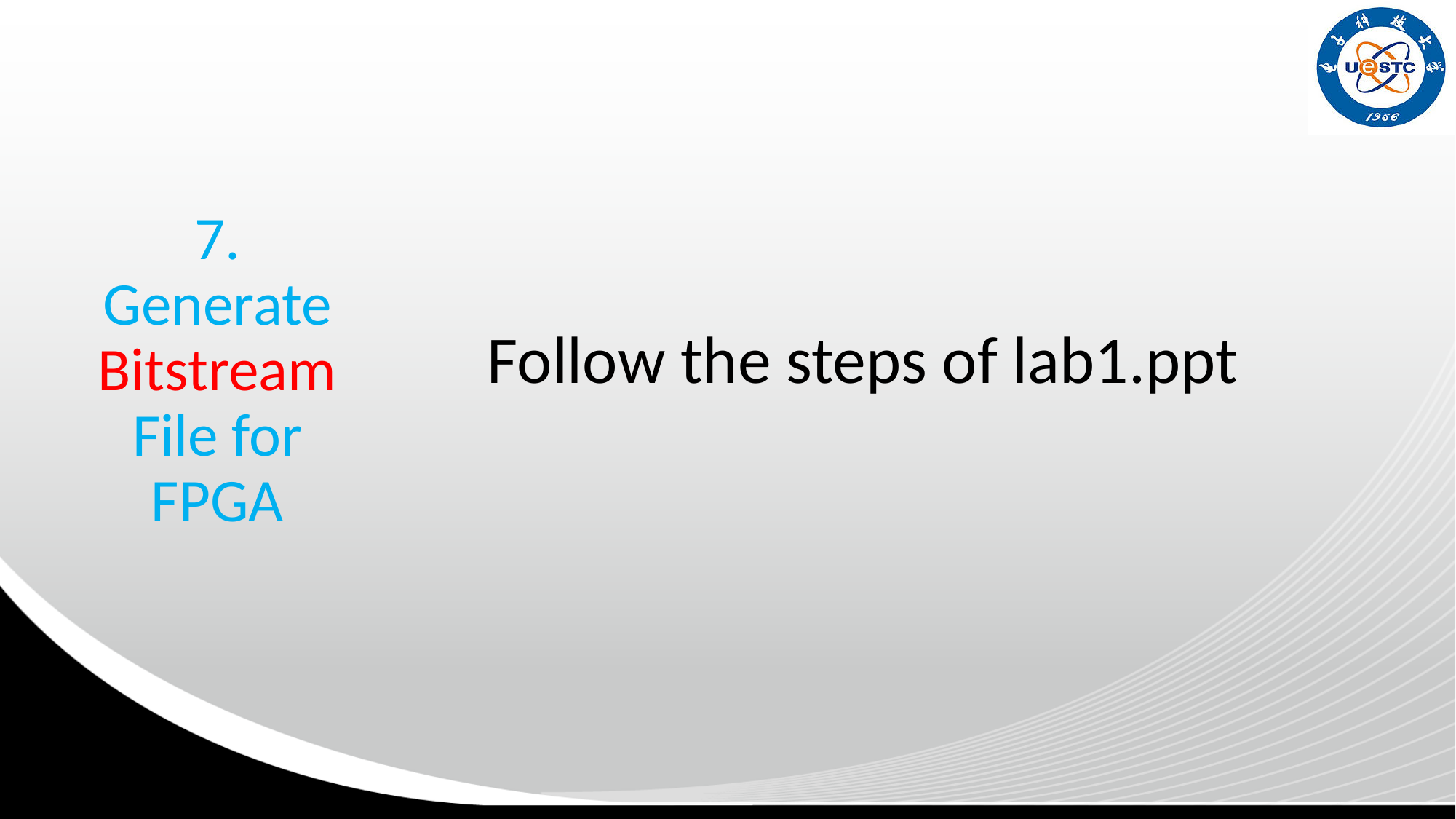

7. Generate Bitstream
File for FPGA
Follow the steps of lab1.ppt